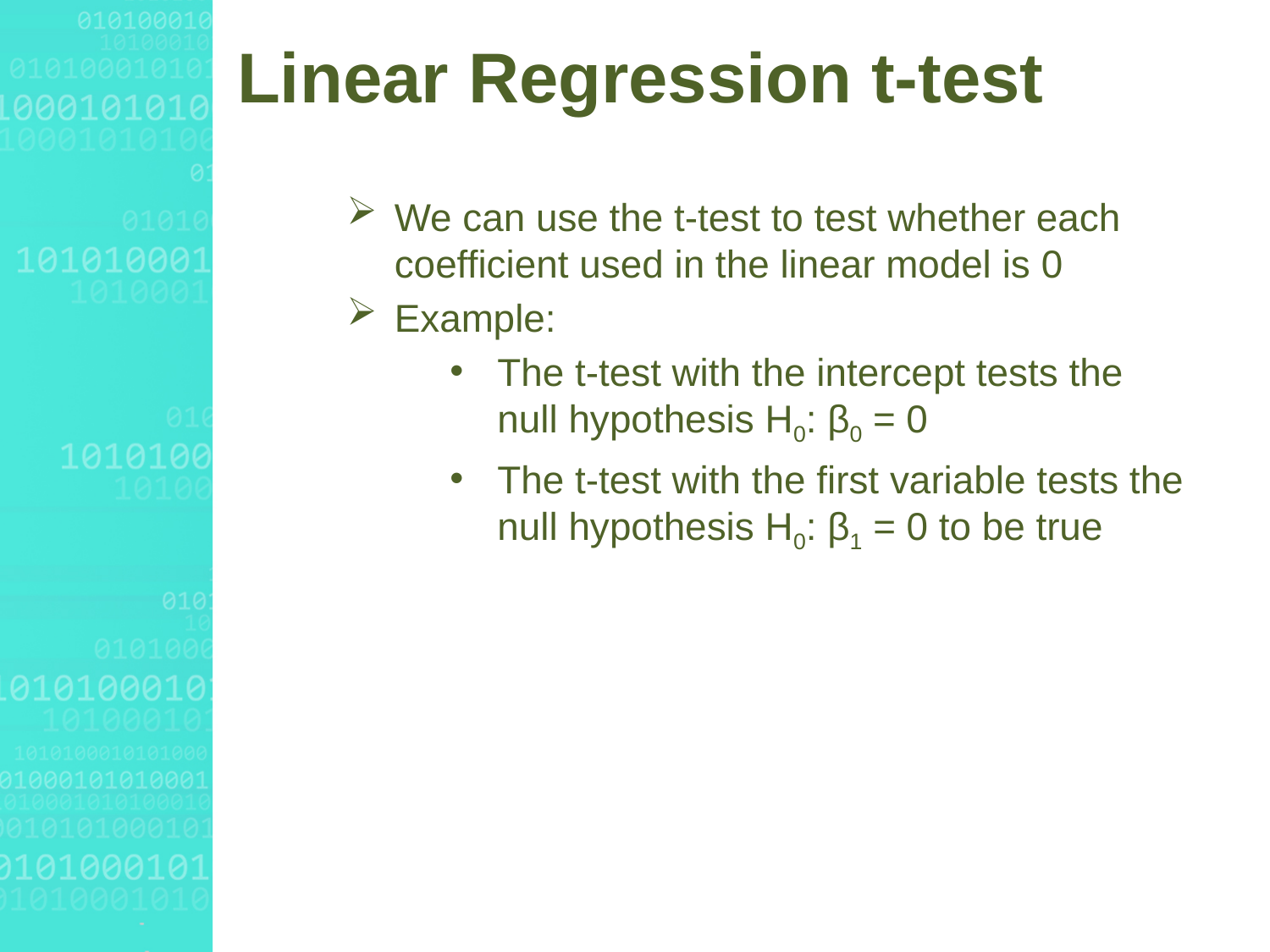

# Linear Regression t-test
We can use the t-test to test whether each coefficient used in the linear model is 0
Example:
The t-test with the intercept tests the null hypothesis H0: β0 = 0
The t-test with the first variable tests the null hypothesis H0: β1 = 0 to be true